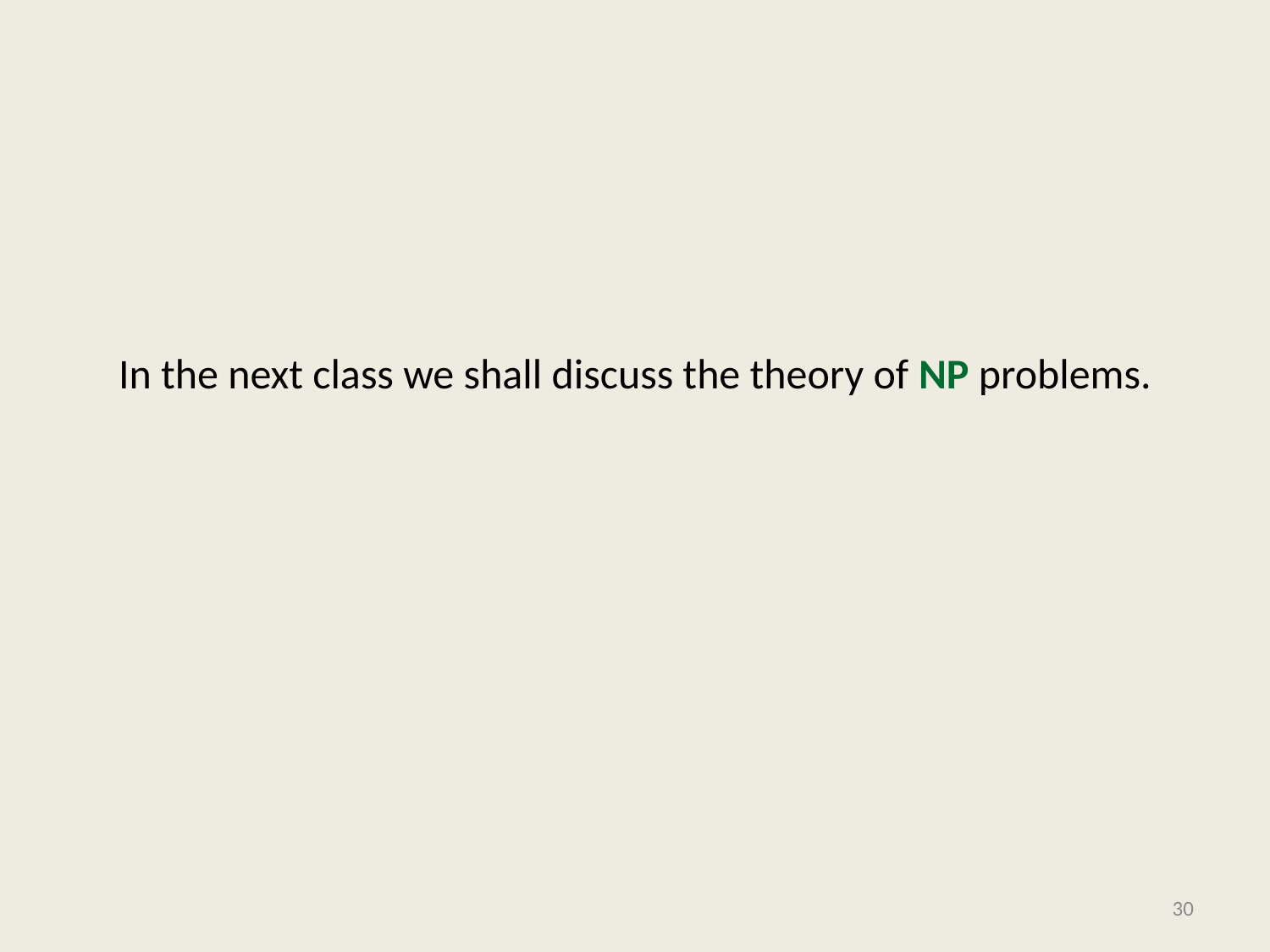

#

In the next class we shall discuss the theory of NP problems.

30